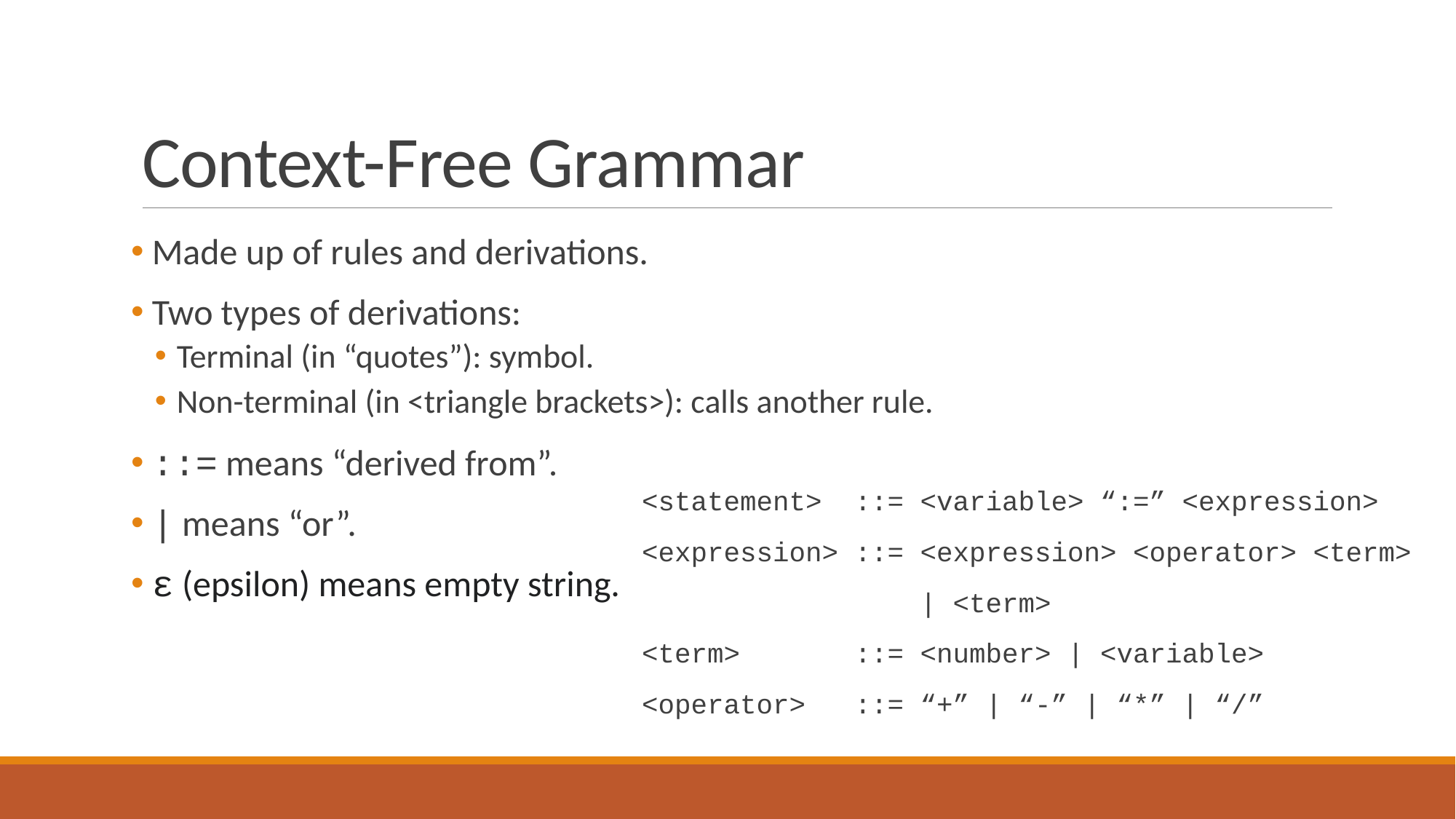

# Context-Free Grammar
 Made up of rules and derivations.
 Two types of derivations:
Terminal (in “quotes”): symbol.
Non-terminal (in <triangle brackets>): calls another rule.
 ::= means “derived from”.
 | means “or”.
 ε (epsilon) means empty string.
<statement>  ::= <variable> “:=” <expression>
<expression> ::= <expression> <operator> <term>
                 | <term>
<term>       ::= <number> | <variable>
<operator>   ::= “+” | “-” | “*” | “/”